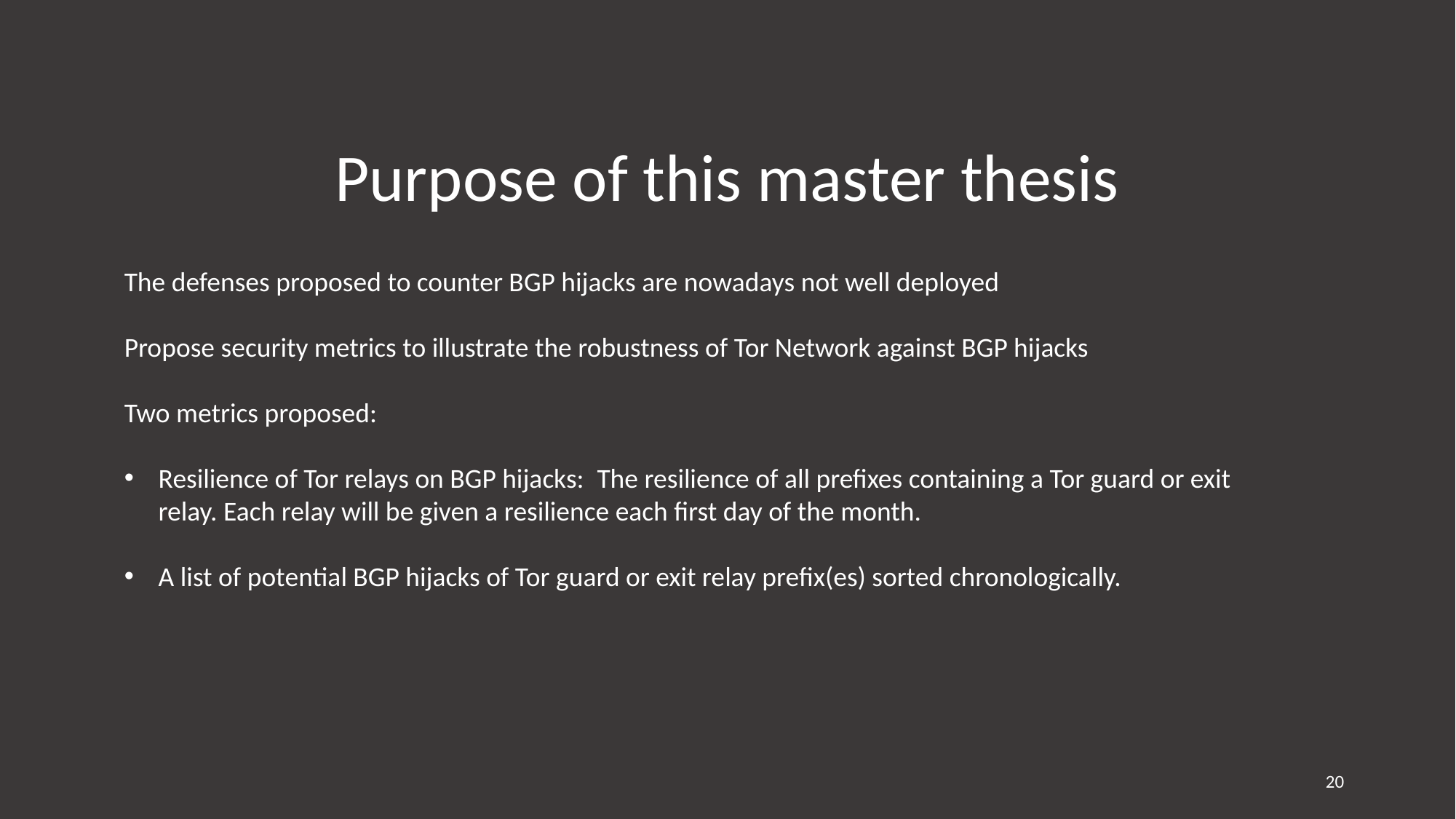

# Purpose of this master thesis
The defenses proposed to counter BGP hijacks are nowadays not well deployed

Propose security metrics to illustrate the robustness of Tor Network against BGP hijacks

Two metrics proposed:

Resilience of Tor relays on BGP hijacks:  The resilience of all prefixes containing a Tor guard or exit relay. Each relay will be given a resilience each first day of the month.

A list of potential BGP hijacks of Tor guard or exit relay prefix(es) sorted chronologically.

20